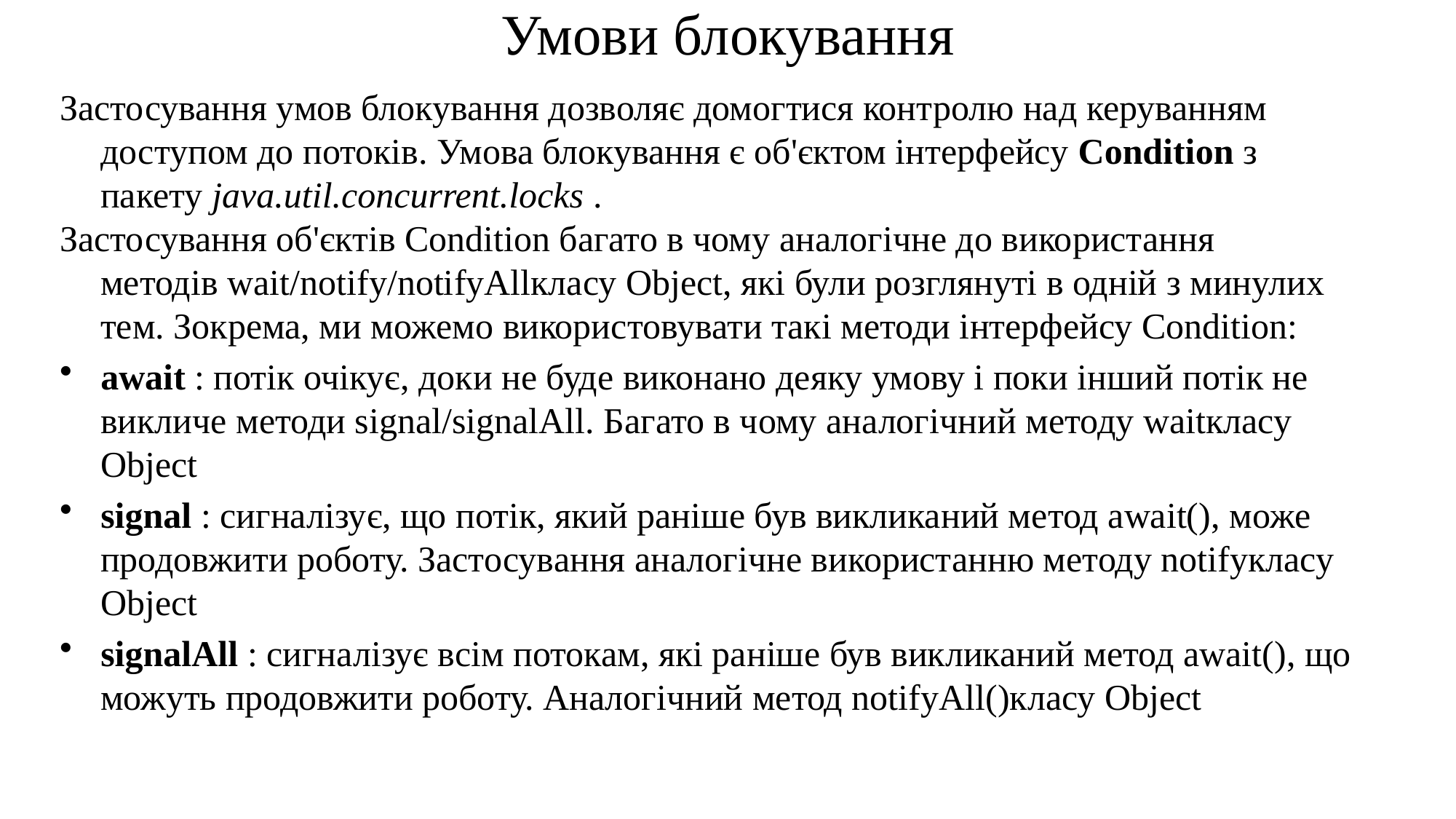

# Умови блокування
Застосування умов блокування дозволяє домогтися контролю над керуванням доступом до потоків. Умова блокування є об'єктом інтерфейсу Condition з пакету java.util.concurrent.locks .
Застосування об'єктів Condition багато в чому аналогічне до використання методів wait/notify/notifyAllкласу Object, які були розглянуті в одній з минулих тем. Зокрема, ми можемо використовувати такі методи інтерфейсу Condition:
await : потік очікує, доки не буде виконано деяку умову і поки інший потік не викличе методи signal/signalAll. Багато в чому аналогічний методу waitкласу Object
signal : сигналізує, що потік, який раніше був викликаний метод await(), може продовжити роботу. Застосування аналогічне використанню методу notifyкласу Object
signalAll : сигналізує всім потокам, які раніше був викликаний метод await(), що можуть продовжити роботу. Аналогічний метод notifyAll()класу Object